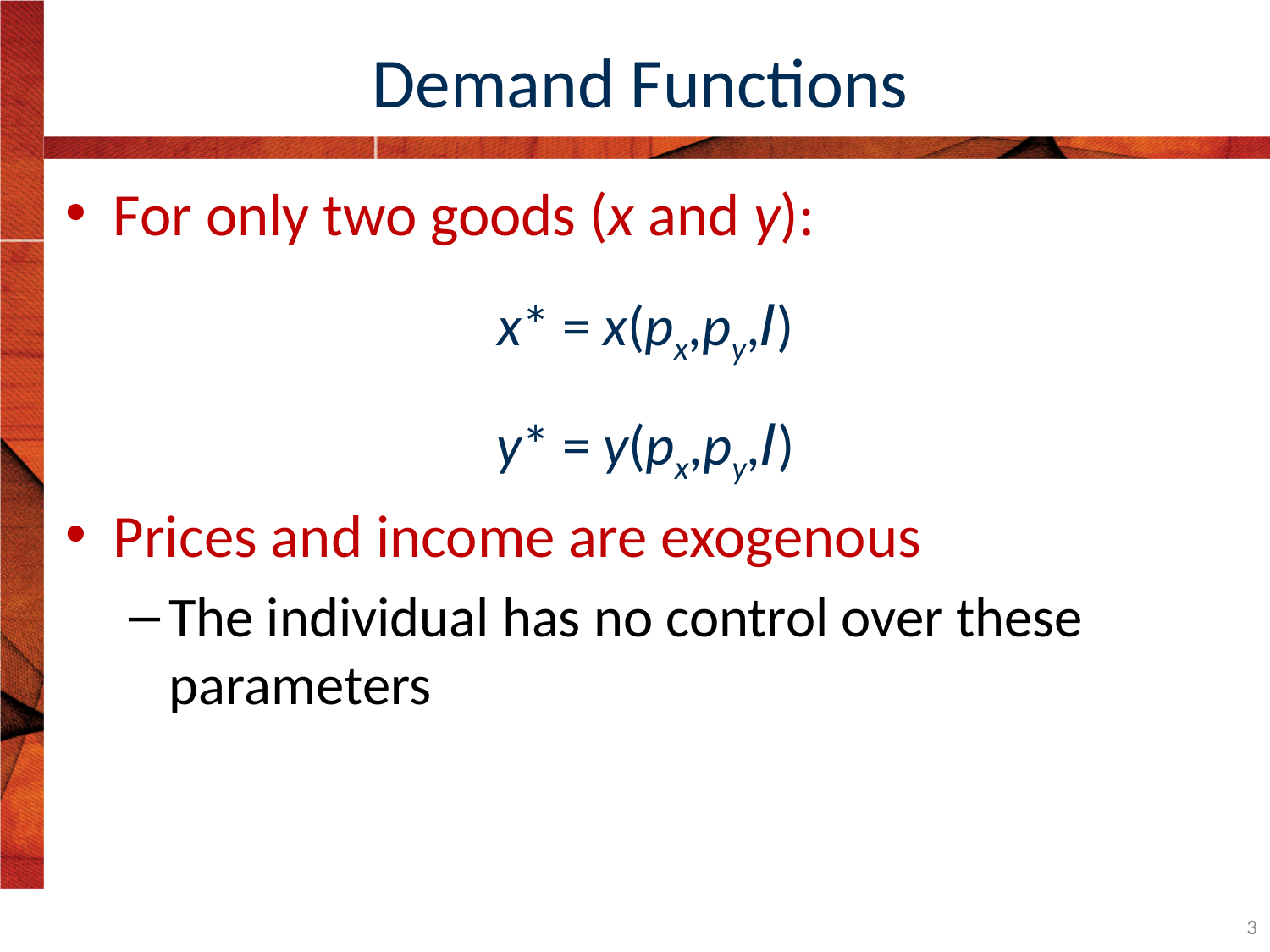

# Demand Functions
For only two goods (x and y):
x* = x(px,py,I)
y* = y(px,py,I)
Prices and income are exogenous
The individual has no control over these parameters

3